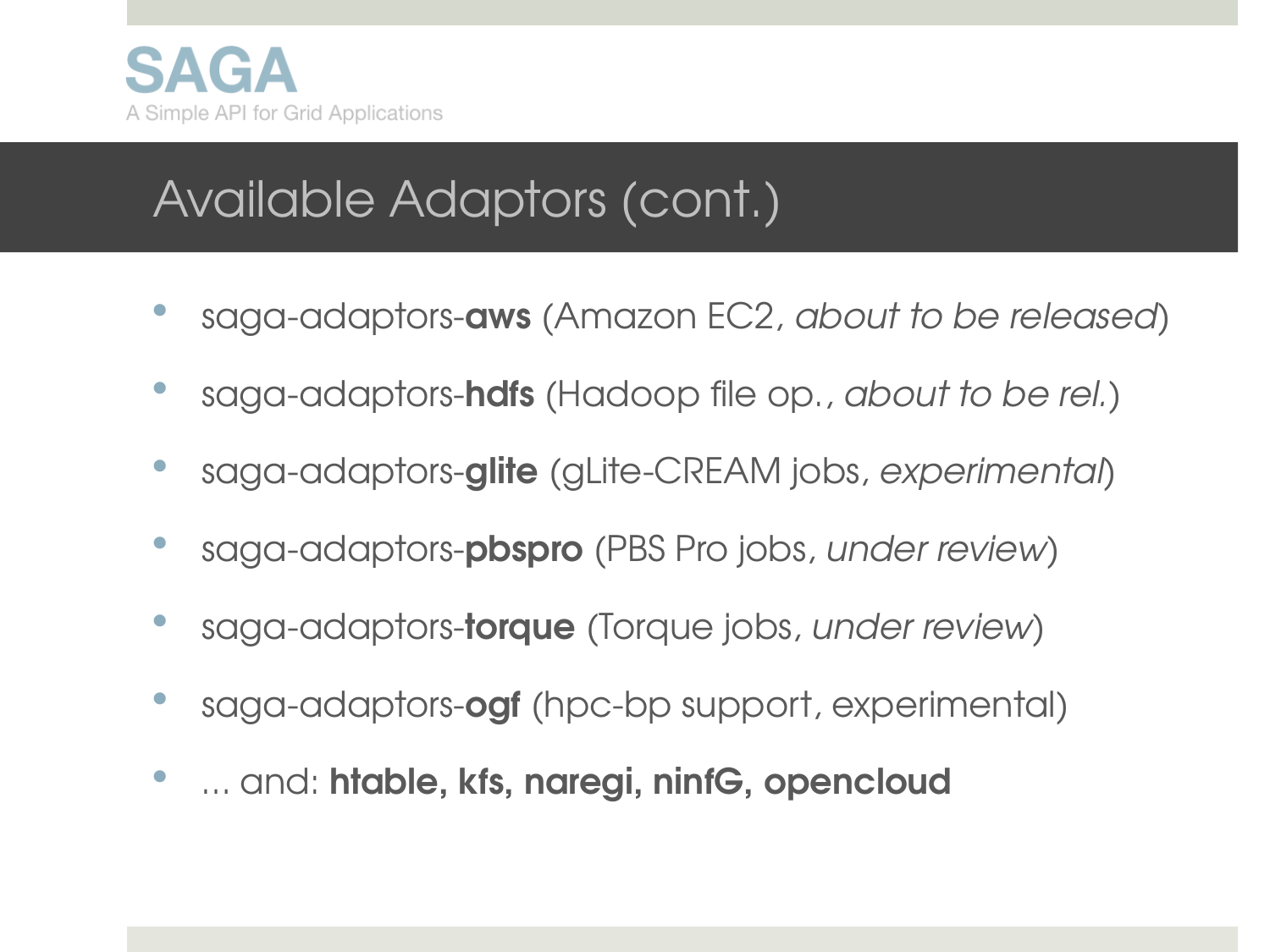

# Available Adaptors (cont.)
saga-adaptors-aws (Amazon EC2, about to be released)
saga-adaptors-hdfs (Hadoop file op., about to be rel.)
saga-adaptors-glite (gLite-CREAM jobs, experimental)
saga-adaptors-pbspro (PBS Pro jobs, under review)
saga-adaptors-torque (Torque jobs, under review)
saga-adaptors-ogf (hpc-bp support, experimental)
… and: htable, kfs, naregi, ninfG, opencloud